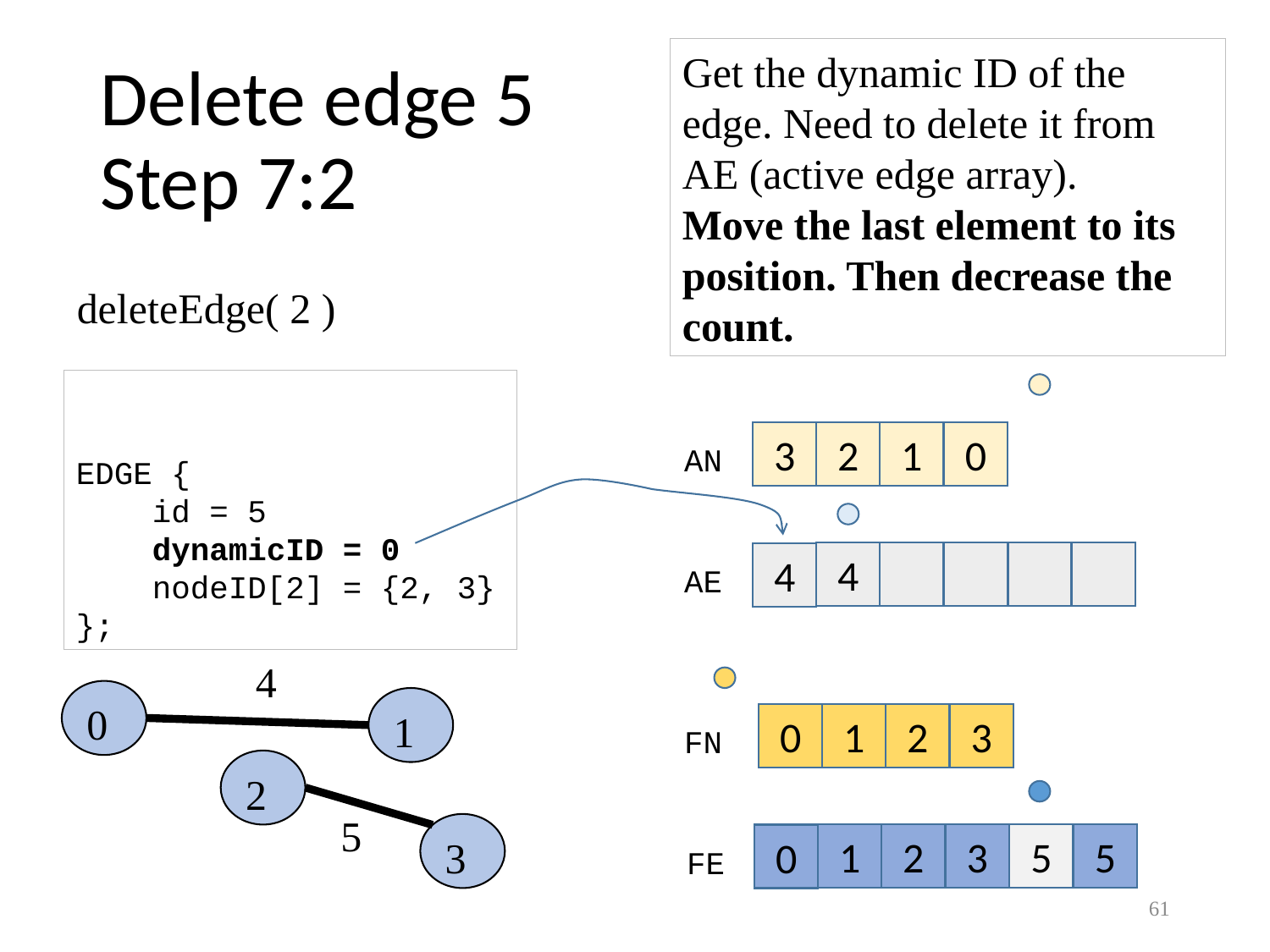

Get the dynamic ID of the edge. Need to delete it from AE (active edge array).
Move the last element to its position. Then decrease the count.
# Delete edge 5 Step 7:2
deleteEdge( 2 )

EDGE {
    id = 5
    dynamicID = 0
    nodeID[2] = {2, 3}
};

2
1
0
3
AN

4

4
AE
4

0
1
1
2
3
0
FN
2

5
3
1
2
3
5
5
0
FE
61